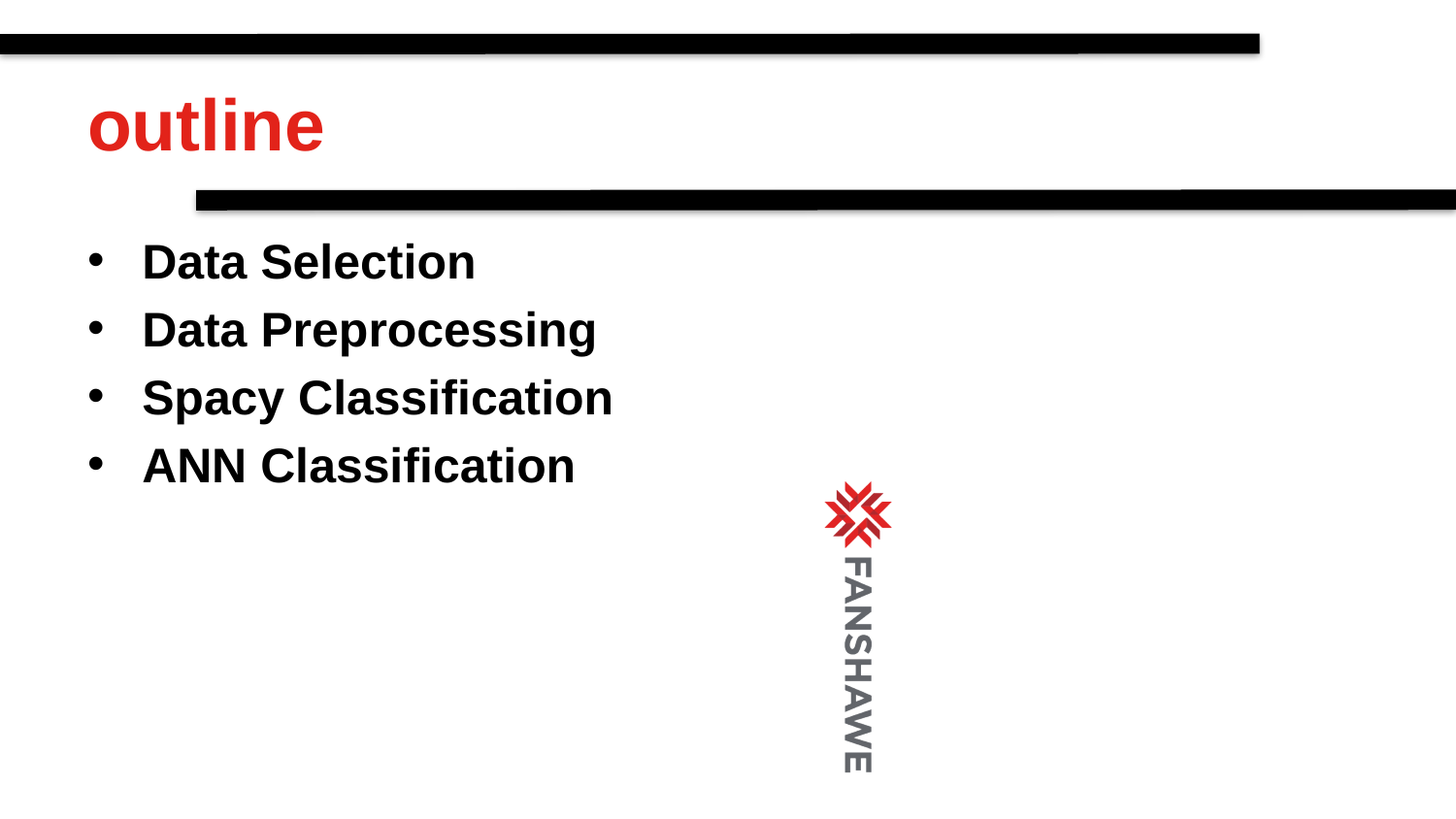

# outline
Data Selection
Data Preprocessing
Spacy Classification
ANN Classification